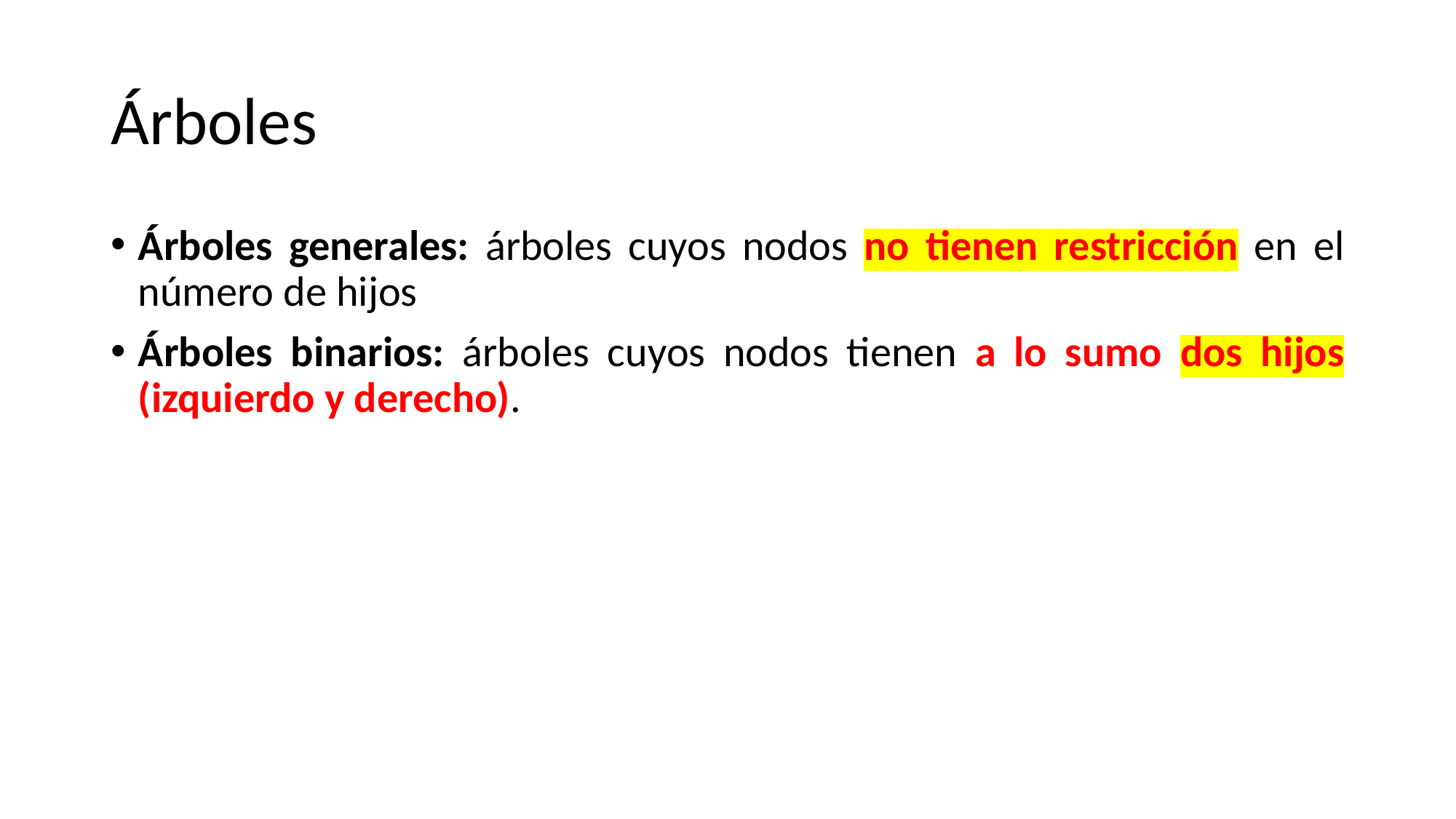

# Árboles
Árboles generales: árboles cuyos nodos no tienen restricción en el número de hijos
Árboles binarios: árboles cuyos nodos tienen a lo sumo dos hijos (izquierdo y derecho).